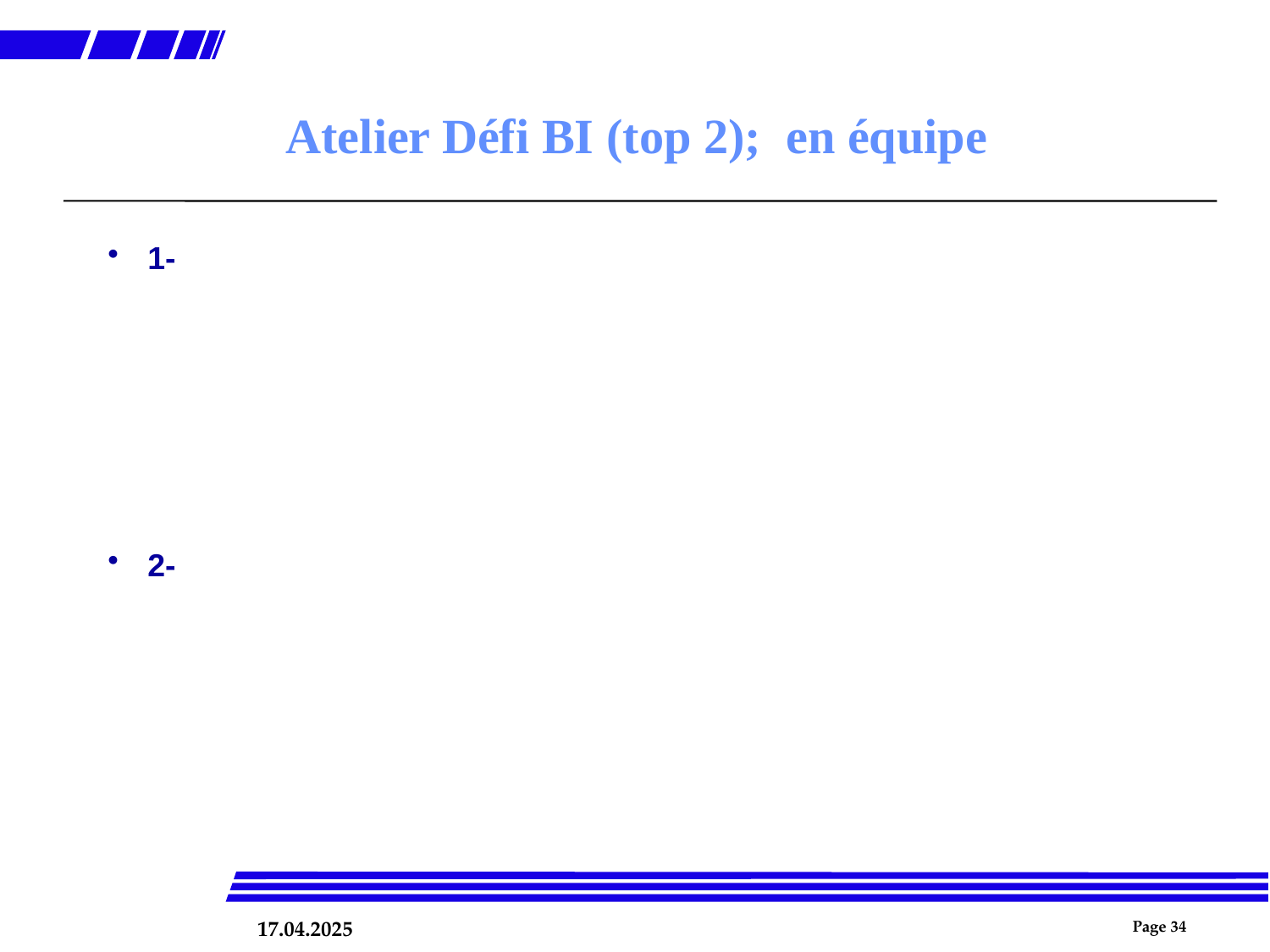

# Atelier Défi BI (top 2);  en équipe
1-

2-